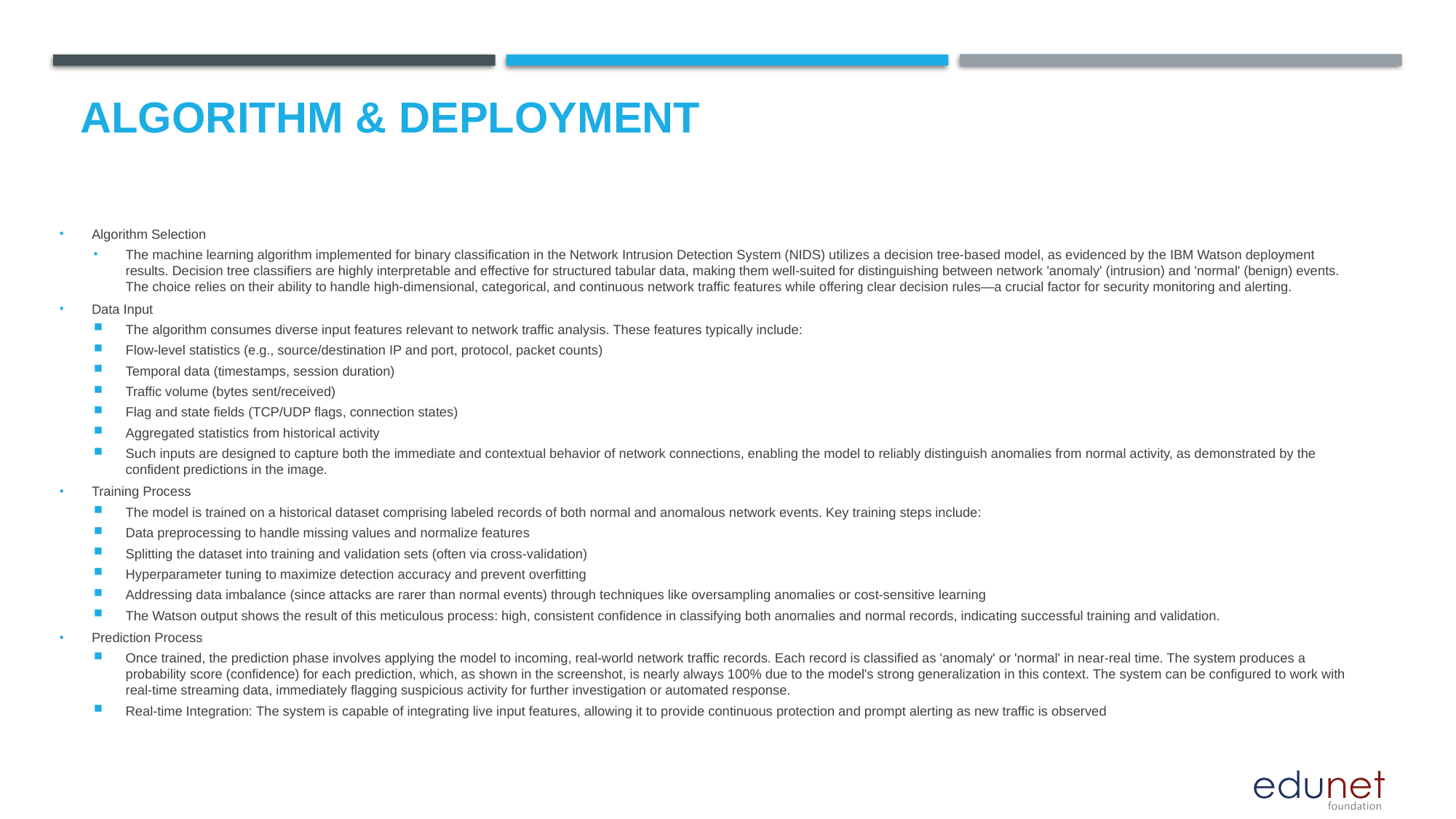

# Algorithm & Deployment
Algorithm Selection
The machine learning algorithm implemented for binary classification in the Network Intrusion Detection System (NIDS) utilizes a decision tree-based model, as evidenced by the IBM Watson deployment results. Decision tree classifiers are highly interpretable and effective for structured tabular data, making them well-suited for distinguishing between network 'anomaly' (intrusion) and 'normal' (benign) events. The choice relies on their ability to handle high-dimensional, categorical, and continuous network traffic features while offering clear decision rules—a crucial factor for security monitoring and alerting.
Data Input
The algorithm consumes diverse input features relevant to network traffic analysis. These features typically include:
Flow-level statistics (e.g., source/destination IP and port, protocol, packet counts)
Temporal data (timestamps, session duration)
Traffic volume (bytes sent/received)
Flag and state fields (TCP/UDP flags, connection states)
Aggregated statistics from historical activity
Such inputs are designed to capture both the immediate and contextual behavior of network connections, enabling the model to reliably distinguish anomalies from normal activity, as demonstrated by the confident predictions in the image.
Training Process
The model is trained on a historical dataset comprising labeled records of both normal and anomalous network events. Key training steps include:
Data preprocessing to handle missing values and normalize features
Splitting the dataset into training and validation sets (often via cross-validation)
Hyperparameter tuning to maximize detection accuracy and prevent overfitting
Addressing data imbalance (since attacks are rarer than normal events) through techniques like oversampling anomalies or cost-sensitive learning
The Watson output shows the result of this meticulous process: high, consistent confidence in classifying both anomalies and normal records, indicating successful training and validation.
Prediction Process
Once trained, the prediction phase involves applying the model to incoming, real-world network traffic records. Each record is classified as 'anomaly' or 'normal' in near-real time. The system produces a probability score (confidence) for each prediction, which, as shown in the screenshot, is nearly always 100% due to the model's strong generalization in this context. The system can be configured to work with real-time streaming data, immediately flagging suspicious activity for further investigation or automated response.
Real-time Integration: The system is capable of integrating live input features, allowing it to provide continuous protection and prompt alerting as new traffic is observed